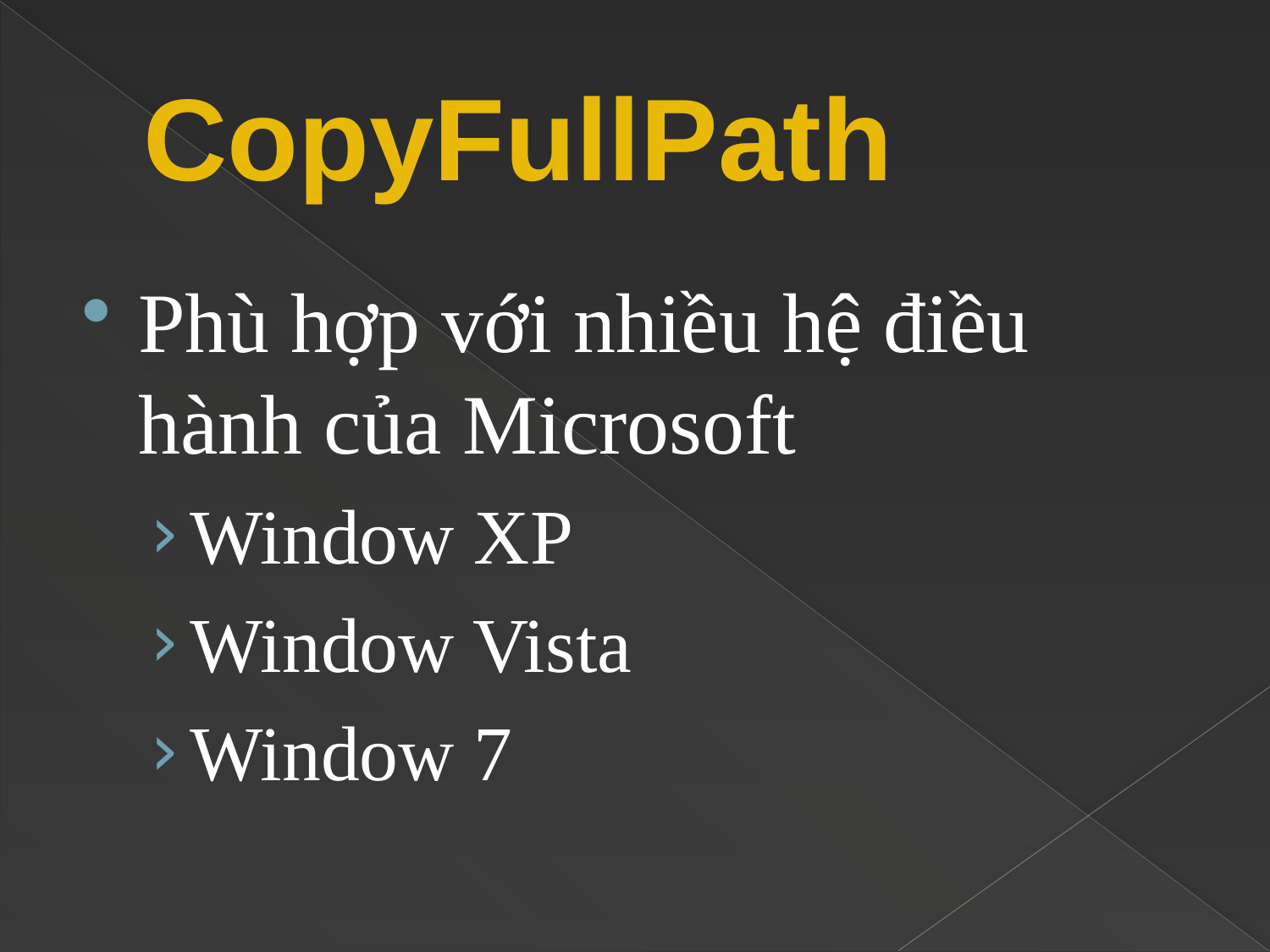

# CopyFullPath
Phù hợp với nhiều hệ điều hành của Microsoft
Window XP
Window Vista
Window 7